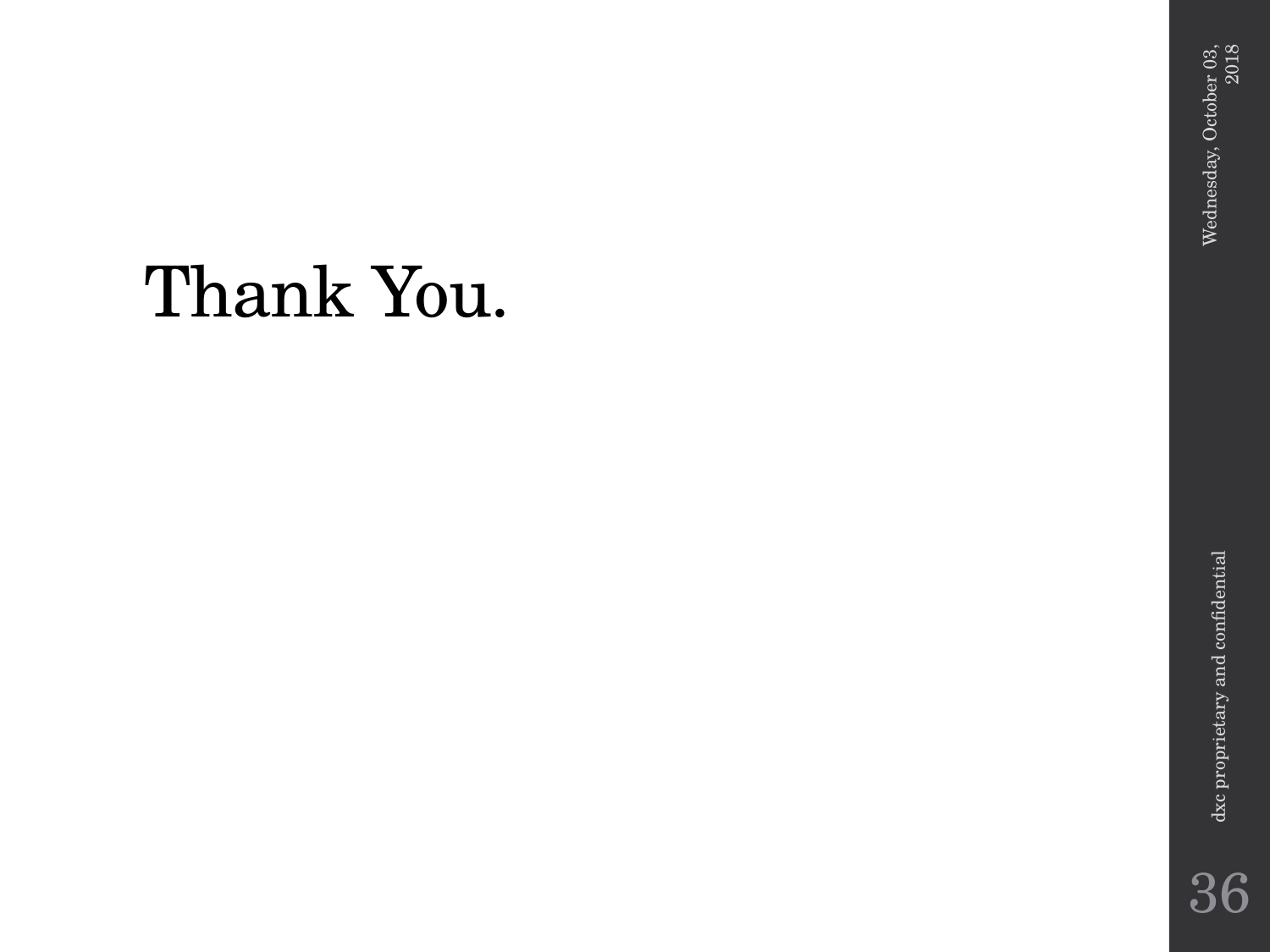

# Thank You.
Wednesday, October 03, 2018
dxc proprietary and confidential
36